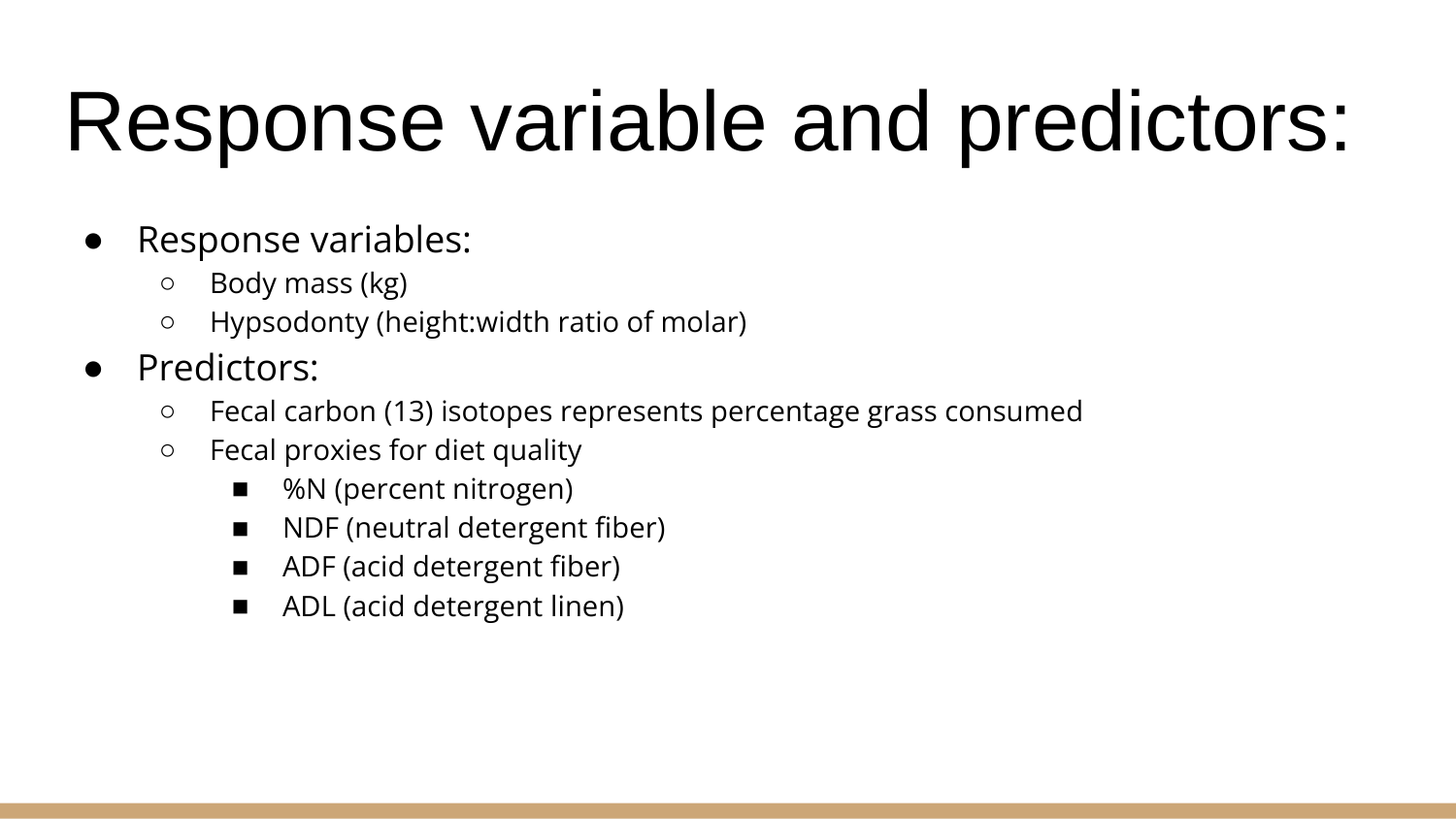

# Response variable and predictors:
Response variables:
Body mass (kg)
Hypsodonty (height:width ratio of molar)
Predictors:
Fecal carbon (13) isotopes represents percentage grass consumed
Fecal proxies for diet quality
%N (percent nitrogen)
NDF (neutral detergent fiber)
ADF (acid detergent fiber)
ADL (acid detergent linen)